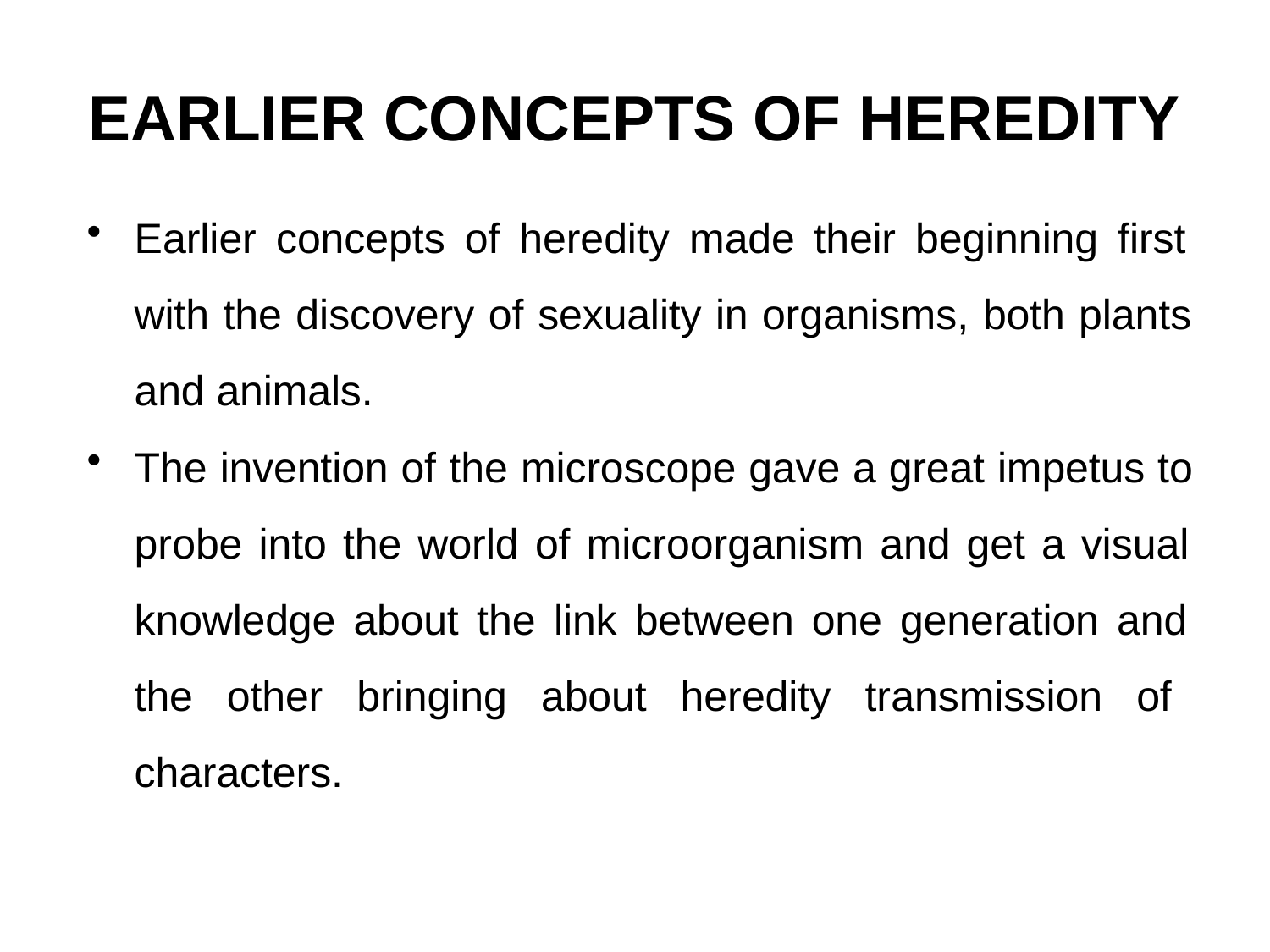

# EARLIER CONCEPTS OF HEREDITY
Earlier concepts of heredity made their beginning first  with the discovery of sexuality in organisms, both plants  and animals.
The invention of the microscope gave a great impetus to  probe into the world of microorganism and get a visual  knowledge about the link between one generation and  the other bringing about heredity transmission of  characters.